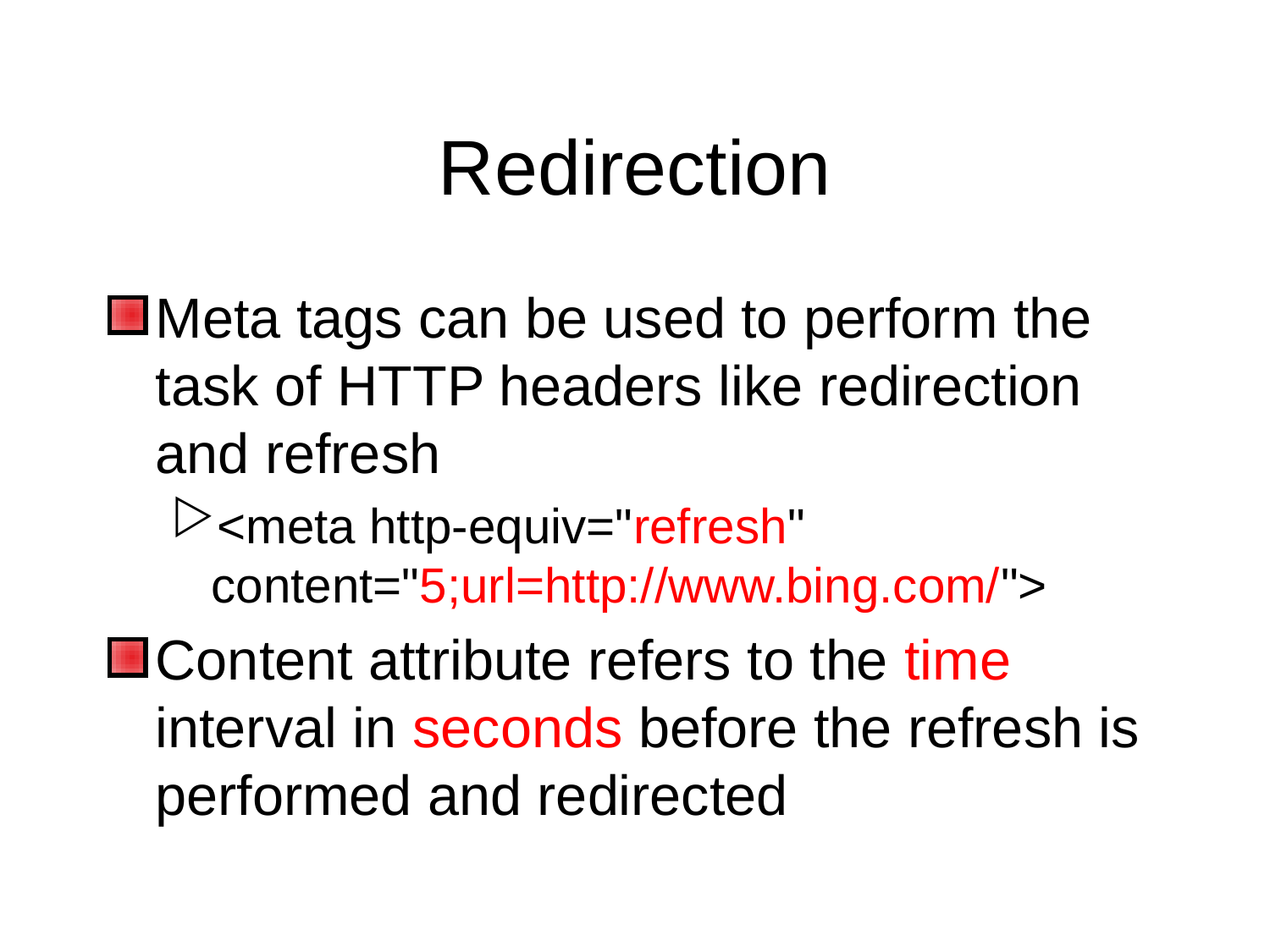

# Redirection
Meta tags can be used to perform the task of HTTP headers like redirection and refresh
<meta http-equiv="refresh" content="5;url=http://www.bing.com/">
Content attribute refers to the time interval in seconds before the refresh is performed and redirected